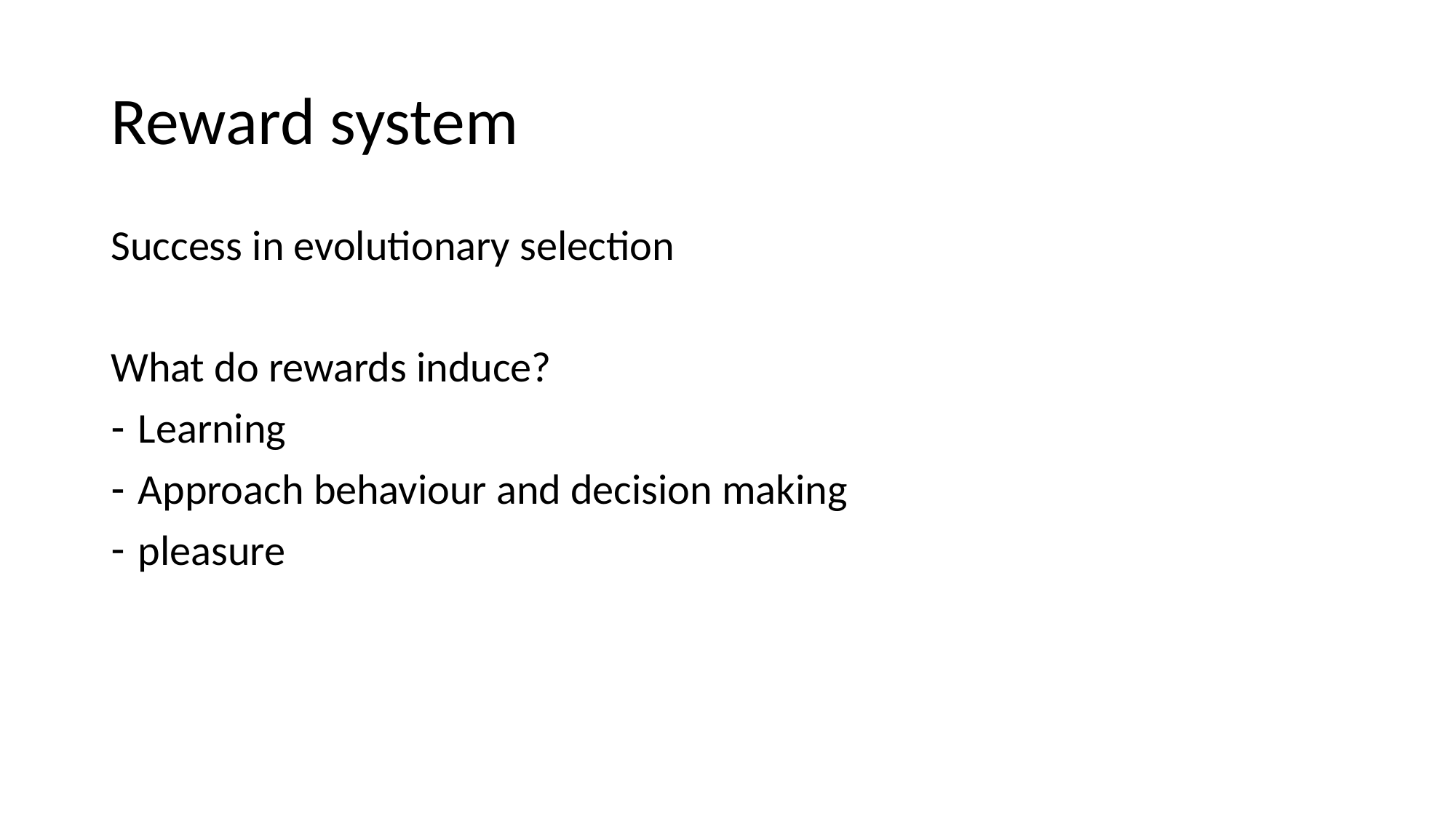

# Reward system
Success in evolutionary selection

What do rewards induce?
Learning
Approach behaviour and decision making
pleasure